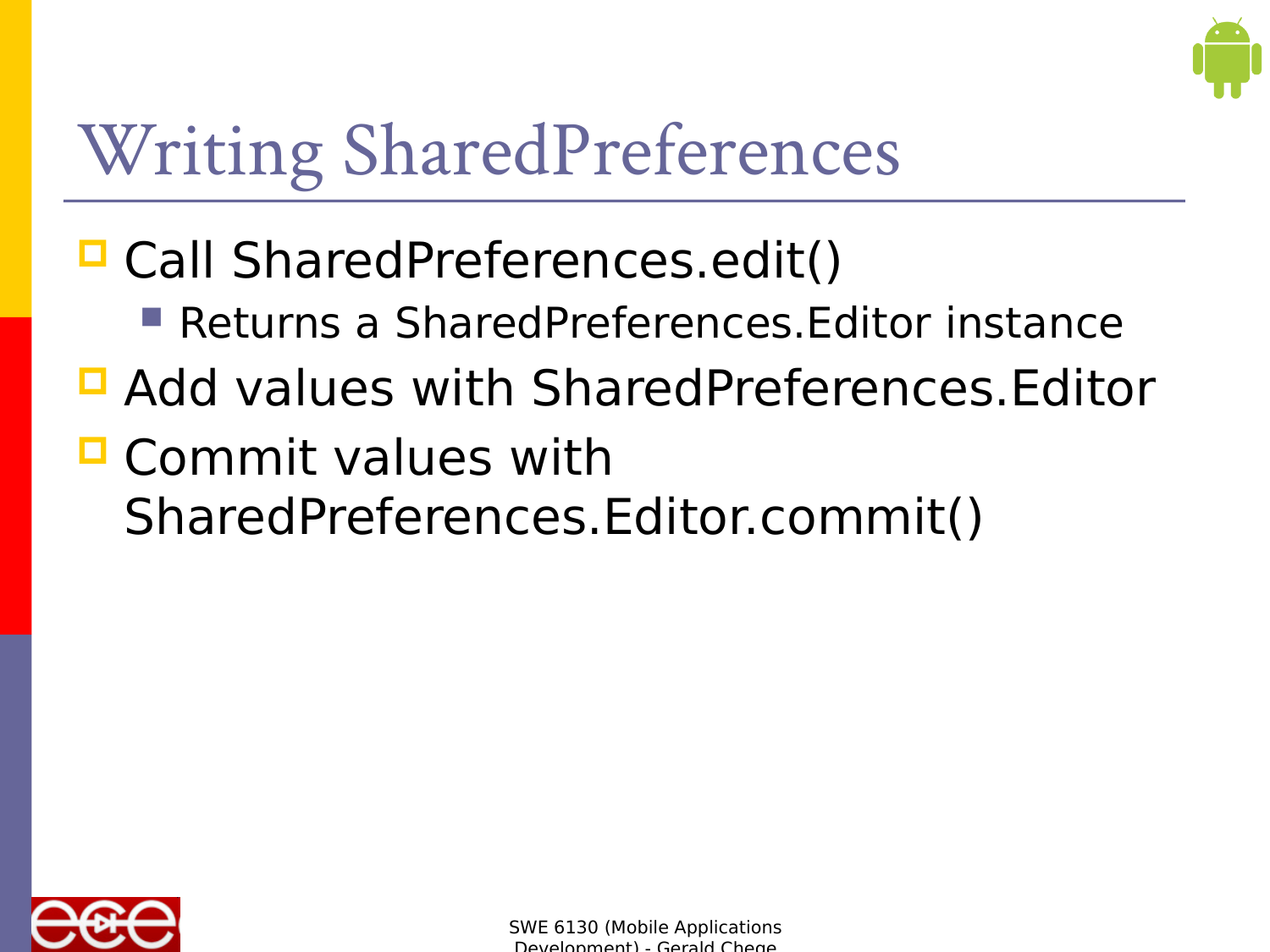

# Writing SharedPreferences
Call SharedPreferences.edit()
Returns a SharedPreferences.Editor instance
Add values with SharedPreferences.Editor
Commit values with 
SharedPreferences.Editor.commit()
SWE 6130 (Mobile Applications Development) - Gerald Chege